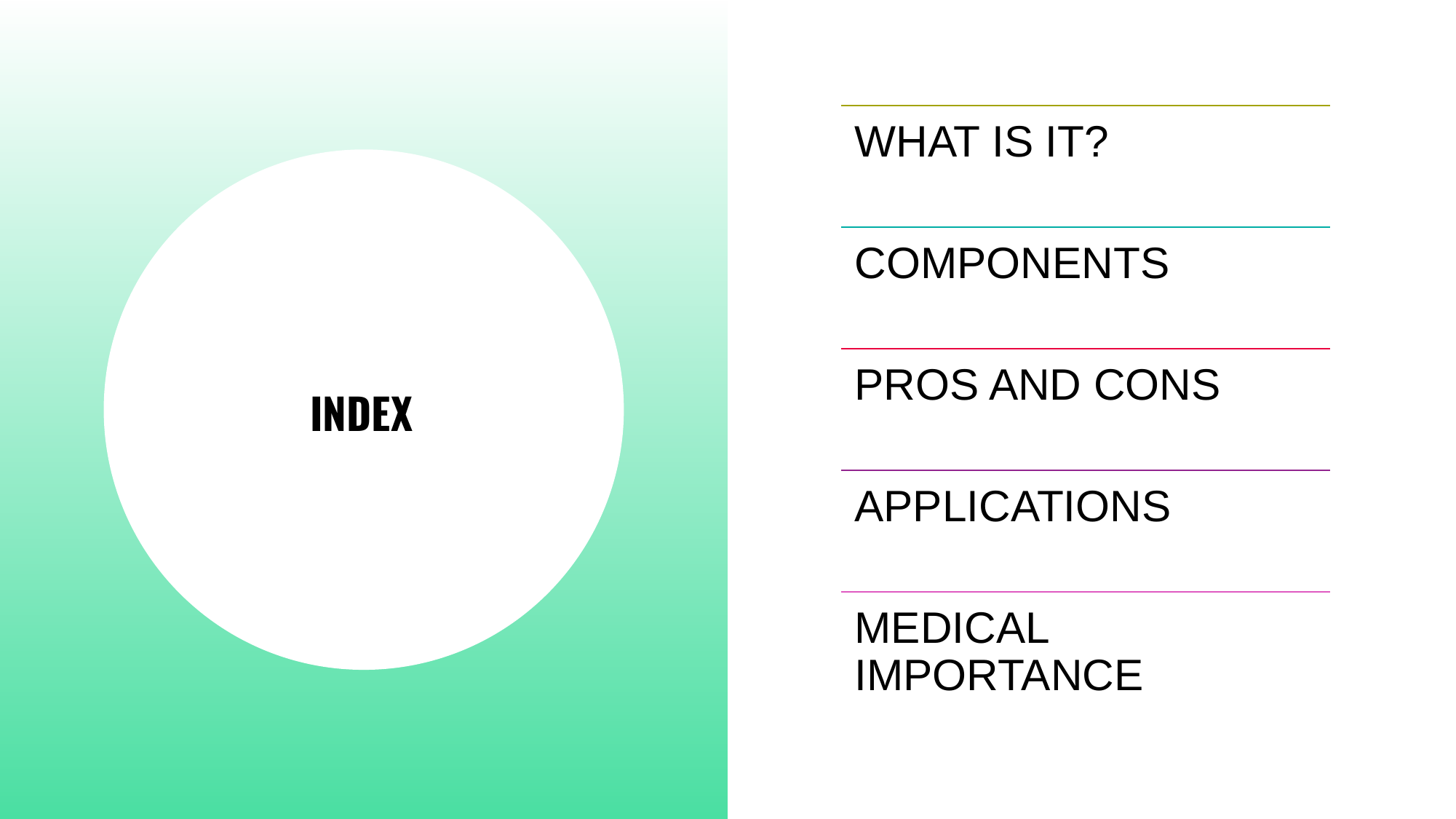

WHAT IS IT?

COMPONENTS

PROS AND CONS

APPLICATIONS

MEDICAL IMPORTANCE

# INDEX